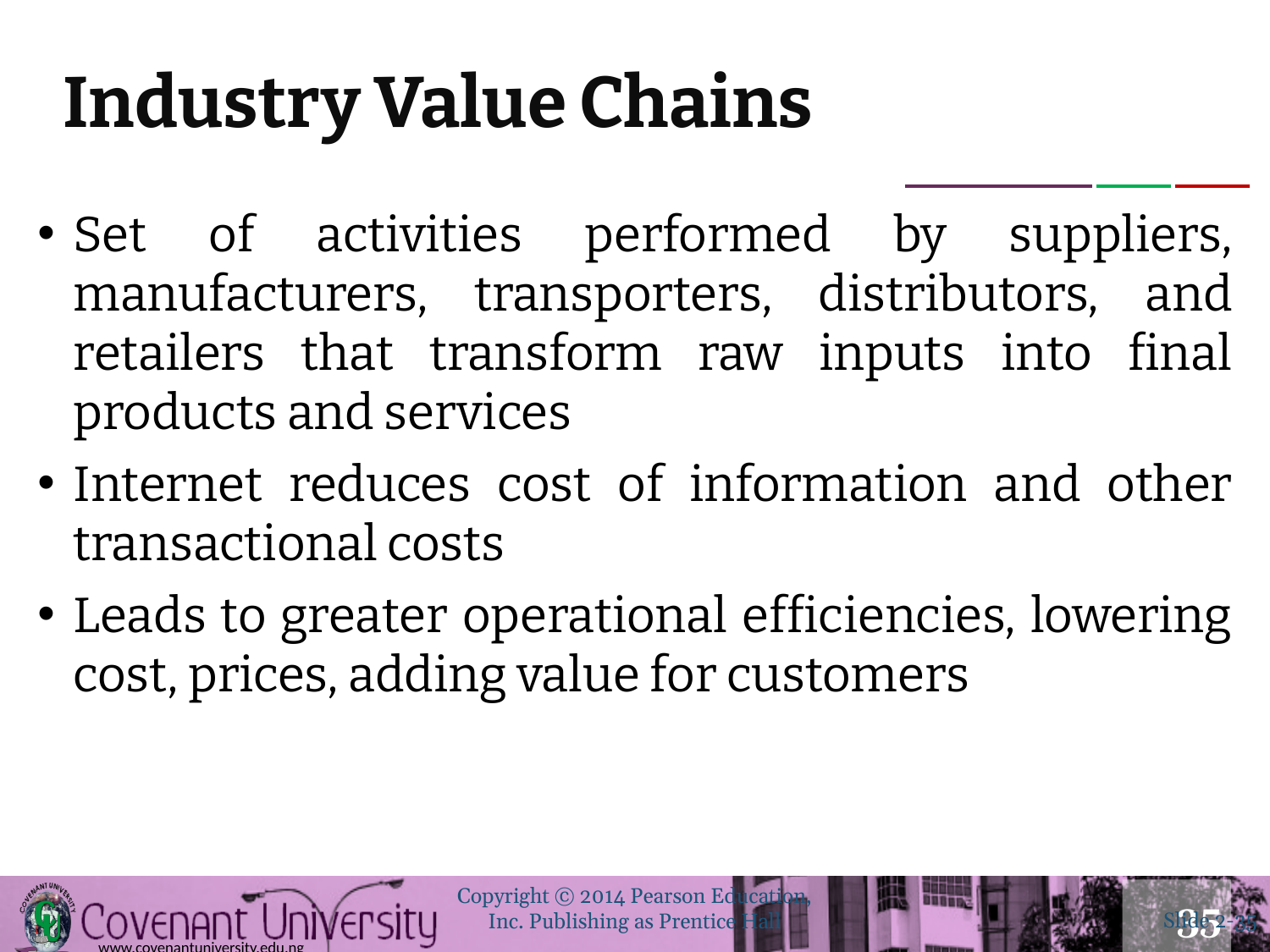

# Industry Value Chains
Set of activities performed by suppliers, manufacturers, transporters, distributors, and retailers that transform raw inputs into final products and services
Internet reduces cost of information and other transactional costs
Leads to greater operational efficiencies, lowering cost, prices, adding value for customers

Copyright © 2014 Pearson Education, Inc. Publishing as Prentice Hall
Slide 2-35